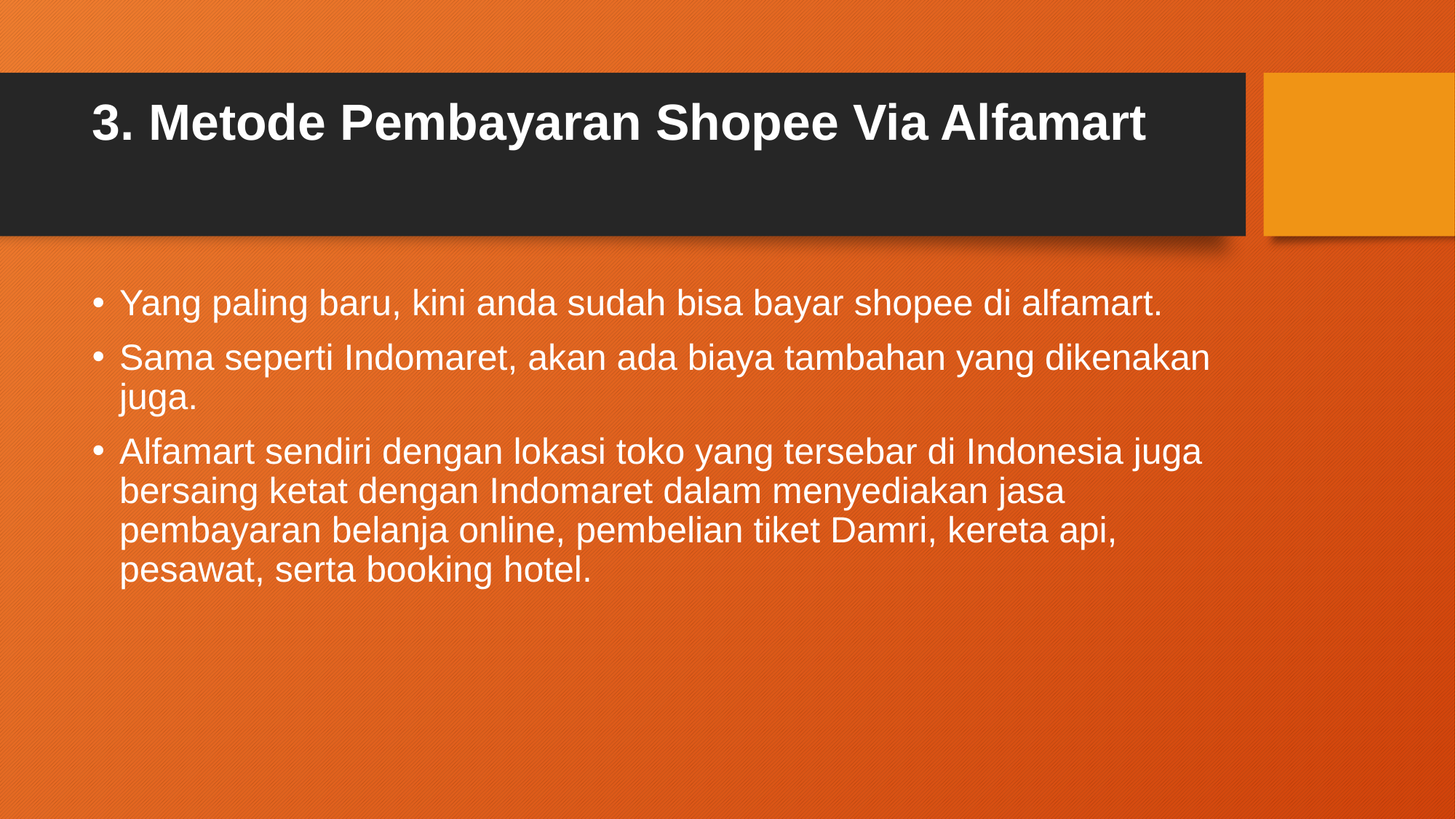

# 3. Metode Pembayaran Shopee Via Alfamart
Yang paling baru, kini anda sudah bisa bayar shopee di alfamart.
Sama seperti Indomaret, akan ada biaya tambahan yang dikenakan juga.
Alfamart sendiri dengan lokasi toko yang tersebar di Indonesia juga bersaing ketat dengan Indomaret dalam menyediakan jasa pembayaran belanja online, pembelian tiket Damri, kereta api, pesawat, serta booking hotel.